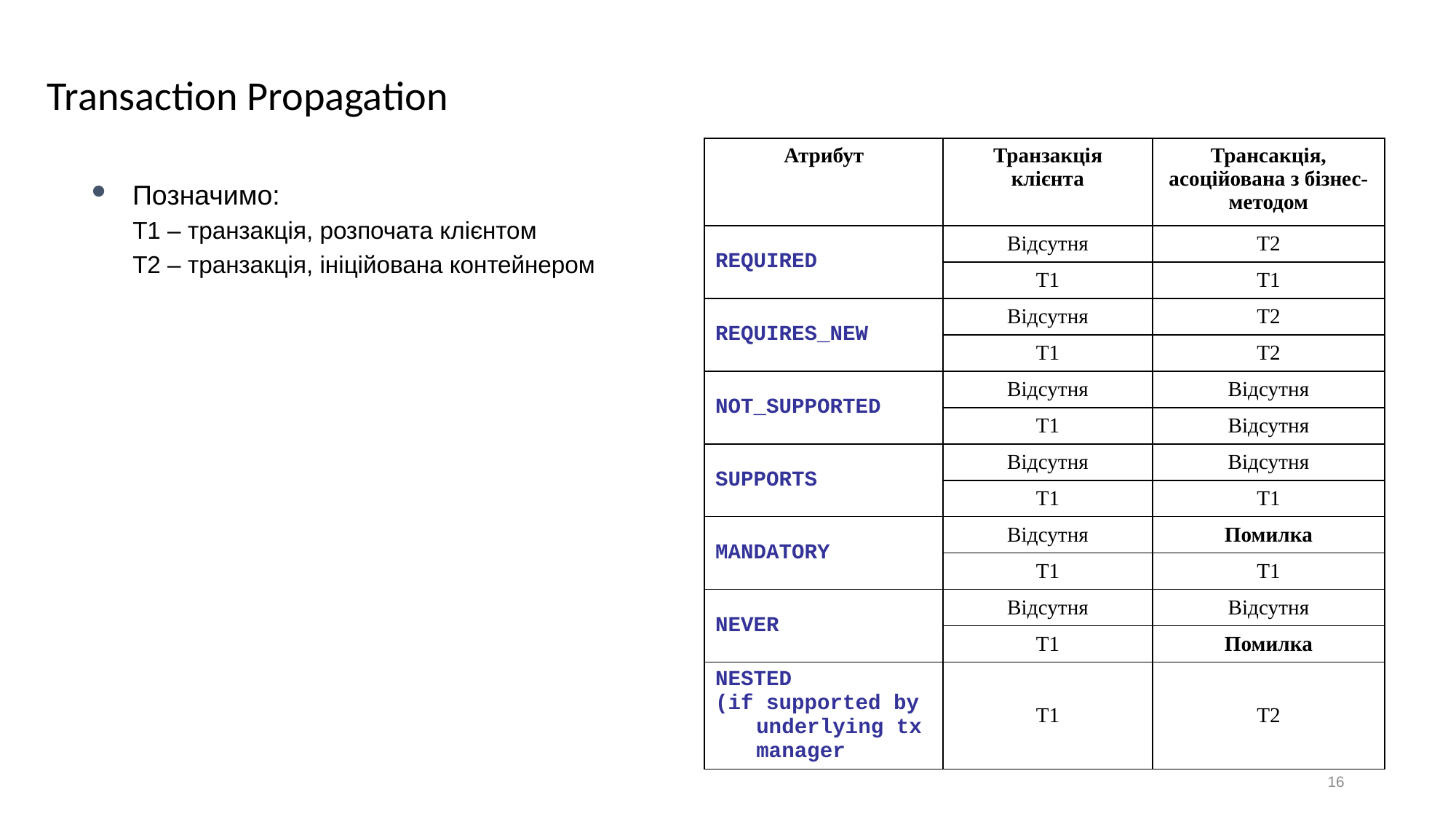

# Transaction Propagation
| Атрибут | Транзакція клієнта | Трансакція, асоційована з бізнес-методом |
| --- | --- | --- |
| REQUIRED | Відсутня | T2 |
|  | T1 | T1 |
| REQUIRES\_NEW | Відсутня | T2 |
|  | T1 | T2 |
| NOT\_SUPPORTED | Відсутня | Відсутня |
|  | T1 | Відсутня |
| SUPPORTS | Відсутня | Відсутня |
|  | T1 | T1 |
| MANDATORY | Відсутня | Помилка |
|  | T1 | T1 |
| NEVER | Відсутня | Відсутня |
|  | T1 | Помилка |
| NESTED (if supported by underlying tx manager | T1 | T2 |
Позначимо:
T1 – транзакція, розпочата клієнтом
T2 – транзакція, ініційована контейнером
16